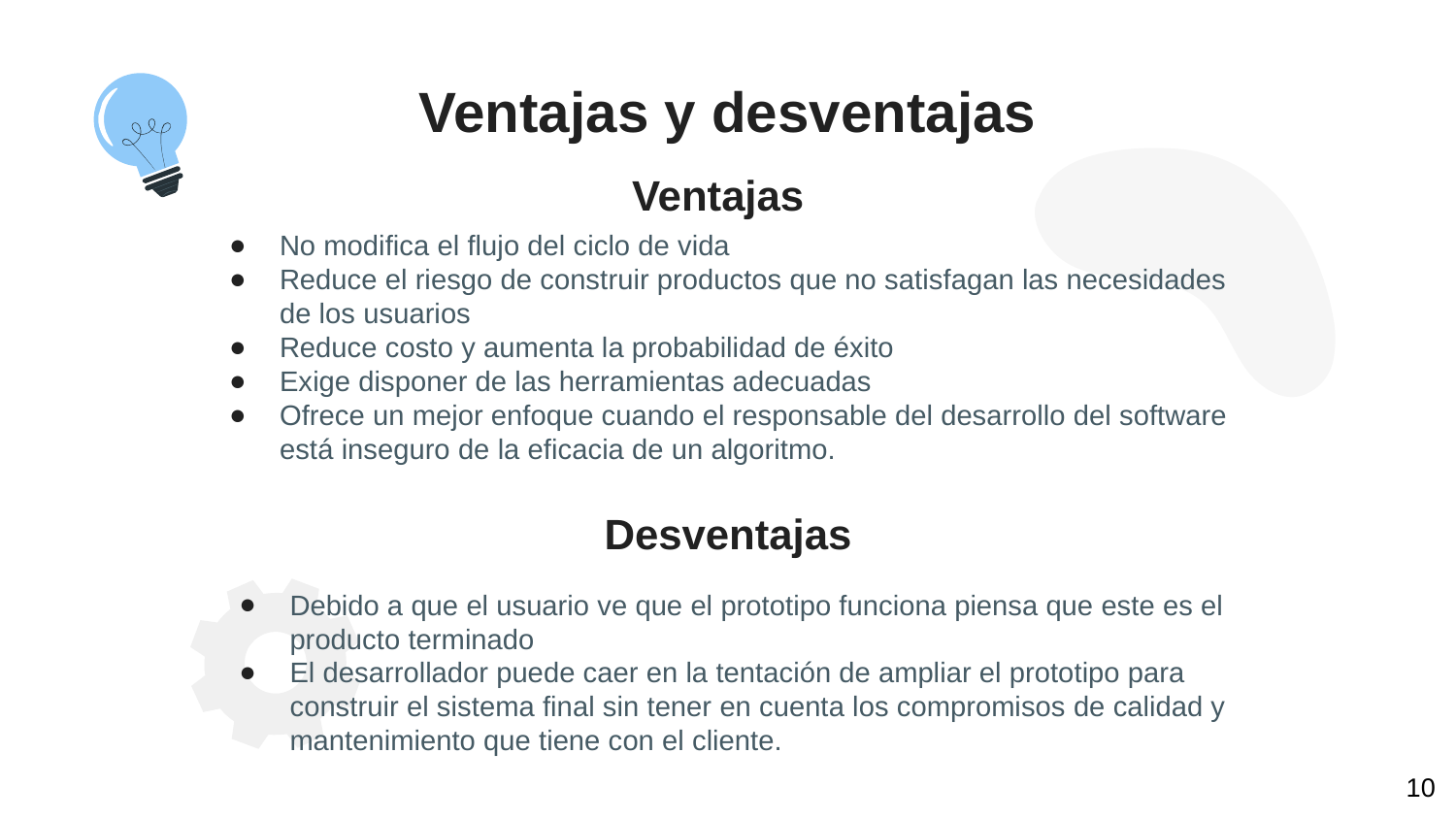

# Ventajas y desventajas
Ventajas
No modifica el flujo del ciclo de vida
Reduce el riesgo de construir productos que no satisfagan las necesidades de los usuarios
Reduce costo y aumenta la probabilidad de éxito
Exige disponer de las herramientas adecuadas
Ofrece un mejor enfoque cuando el responsable del desarrollo del software está inseguro de la eficacia de un algoritmo.
Desventajas
Debido a que el usuario ve que el prototipo funciona piensa que este es el producto terminado
El desarrollador puede caer en la tentación de ampliar el prototipo para construir el sistema final sin tener en cuenta los compromisos de calidad y mantenimiento que tiene con el cliente.
10